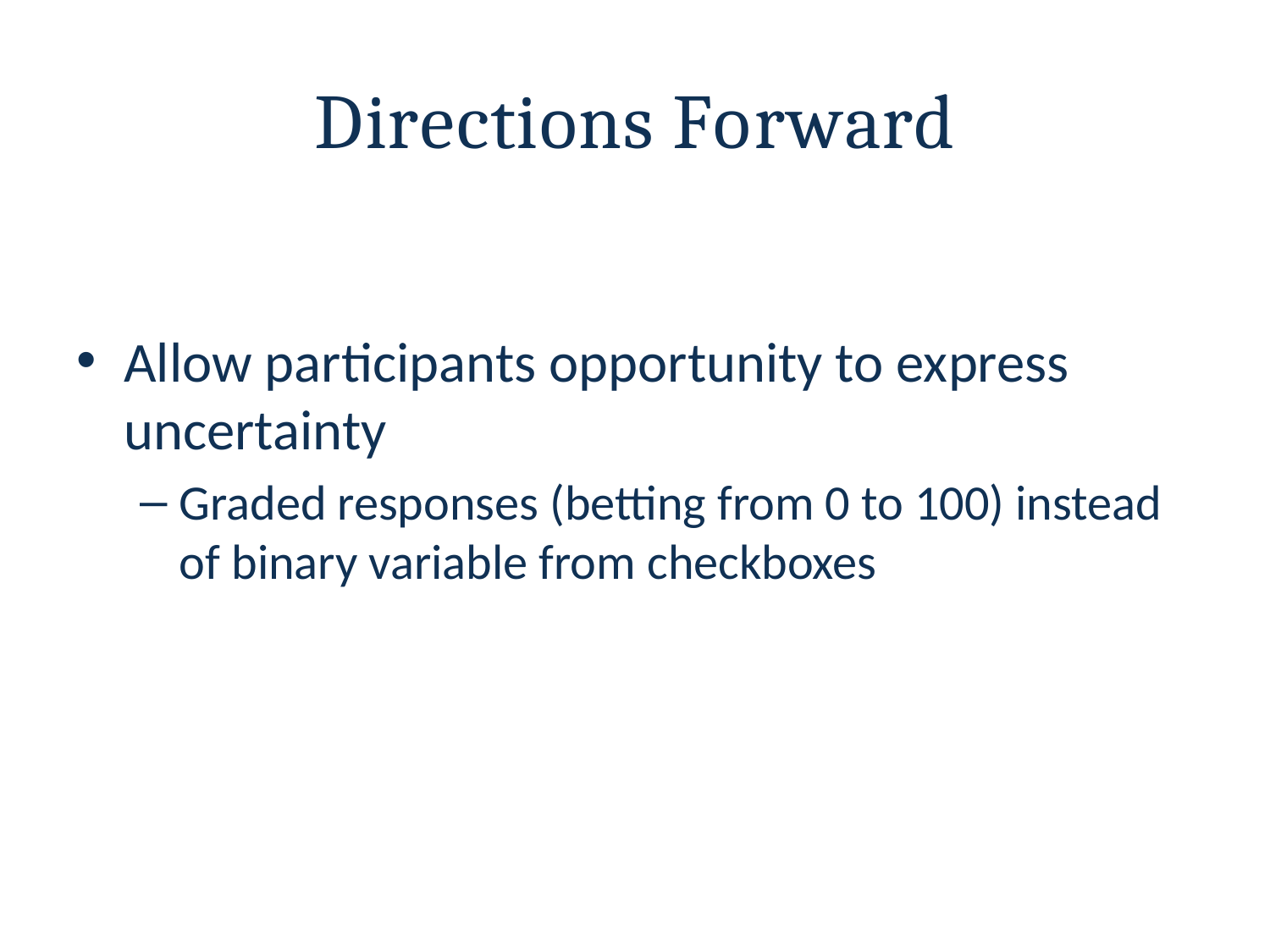

# Directions Forward
Allow participants opportunity to express uncertainty
Graded responses (betting from 0 to 100) instead of binary variable from checkboxes